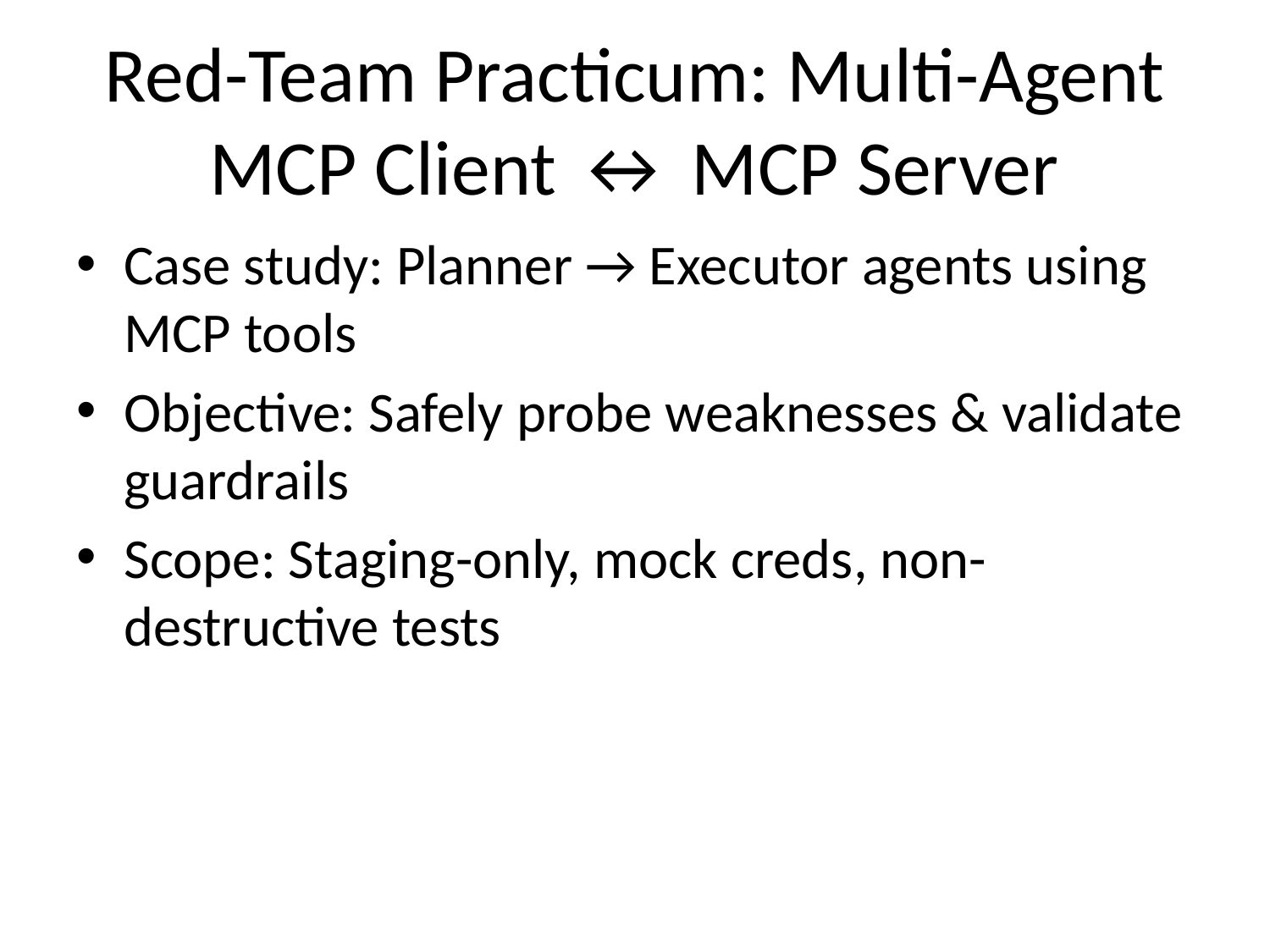

# Red-Team Practicum: Multi-Agent MCP Client ↔ MCP Server
Case study: Planner → Executor agents using MCP tools
Objective: Safely probe weaknesses & validate guardrails
Scope: Staging-only, mock creds, non-destructive tests